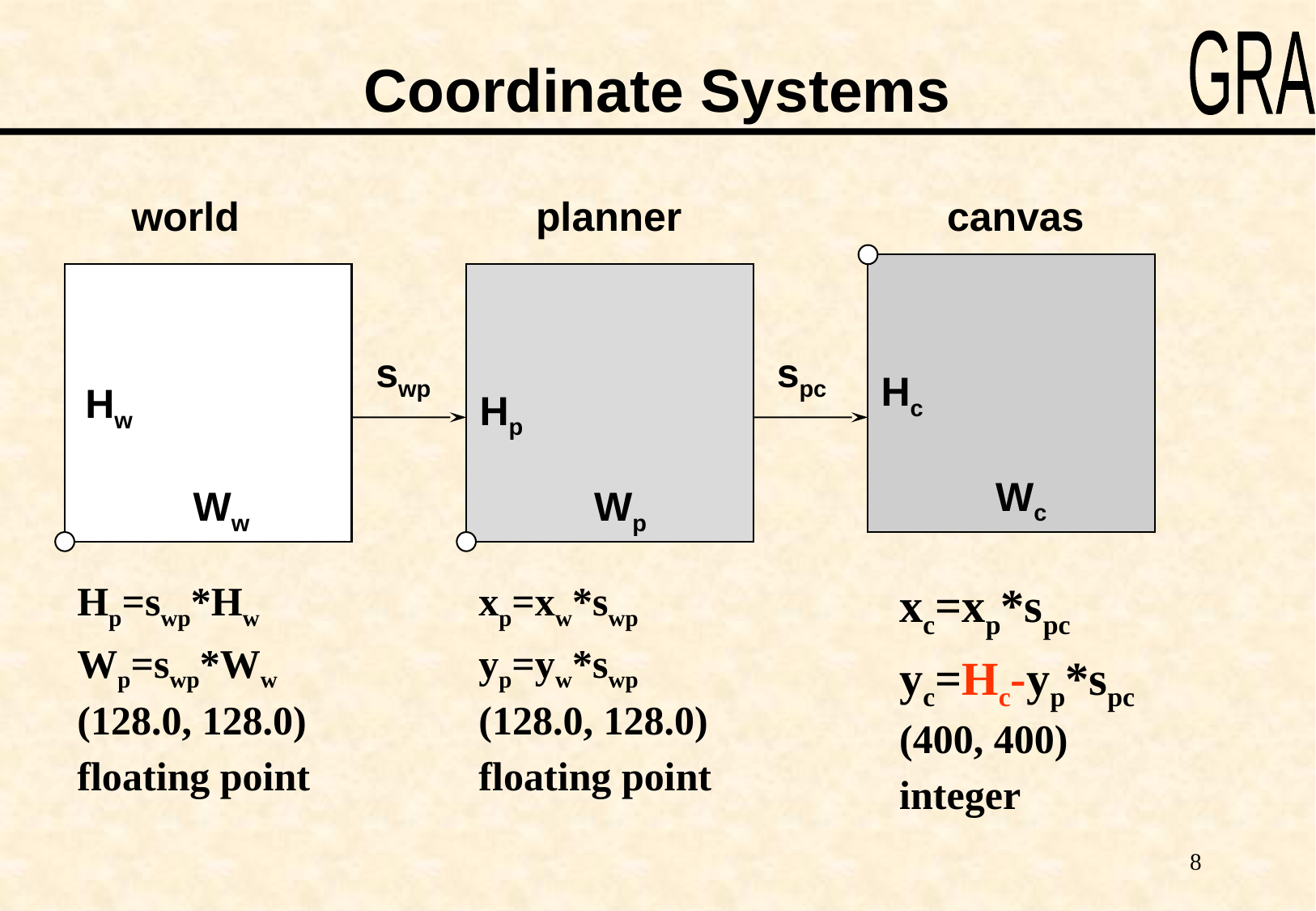

# Coordinate Systems
world
planner
canvas

swp
spc
Hc
Hw
Hp

Wc
Ww
Wp

Hp=swp*Hw
Wp=swp*Ww
(128.0, 128.0)
floating point
xp=xw*swp
yp=yw*swp
(128.0, 128.0)
floating point
xc=xp*spc
yc=Hc-yp*spc
(400, 400)
integer
8